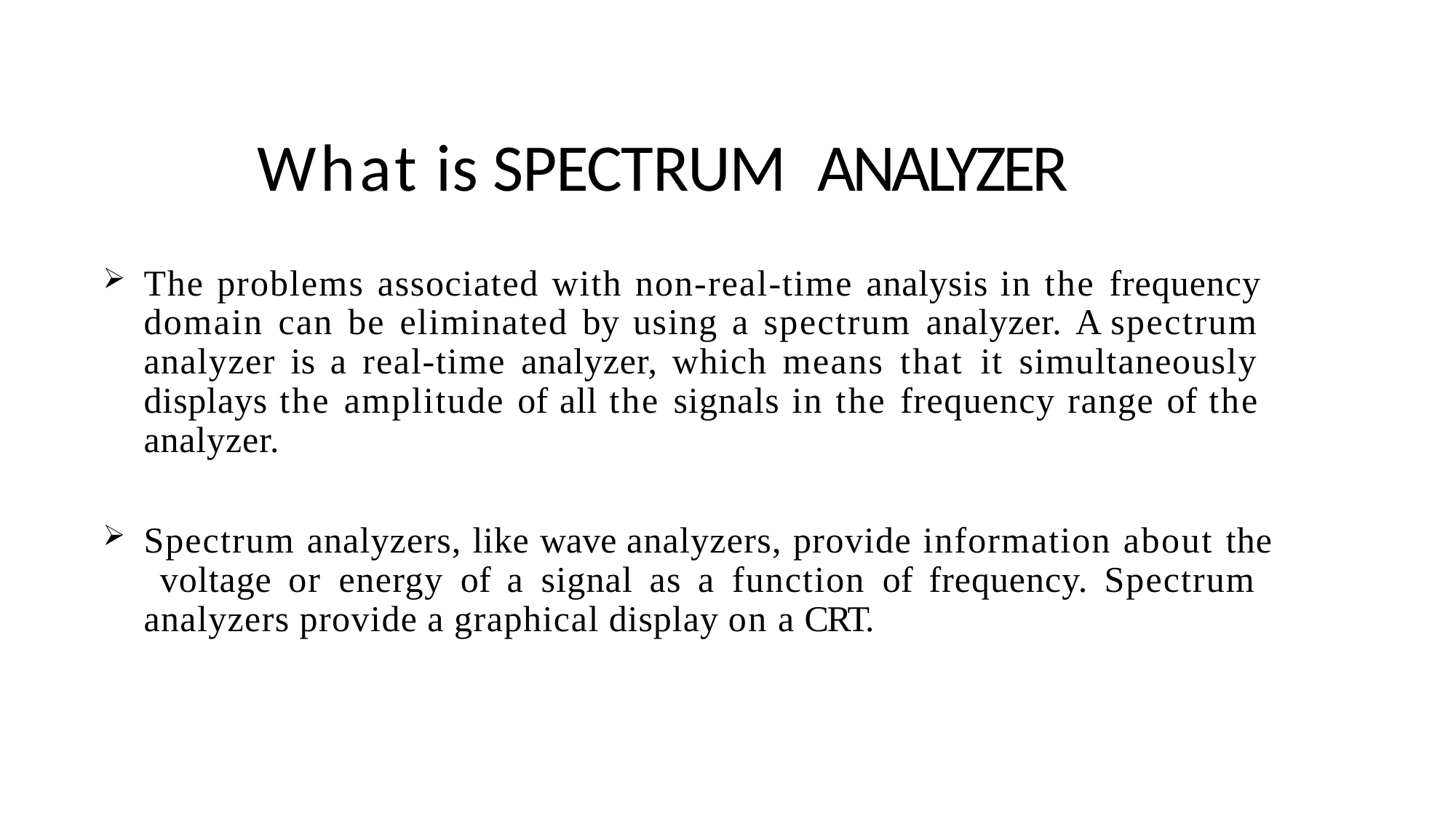

# What is SPECTRUM	ANALYZER
The problems associated with non-real-time analysis in the frequency  domain can be eliminated by using a spectrum analyzer. A spectrum  analyzer is a real-time analyzer, which means that it simultaneously  displays the amplitude of all the signals in the frequency range of the  analyzer.

Spectrum analyzers, like wave analyzers, provide information about the  voltage or energy of a signal as a function of frequency. Spectrum  analyzers provide a graphical display on a CRT.